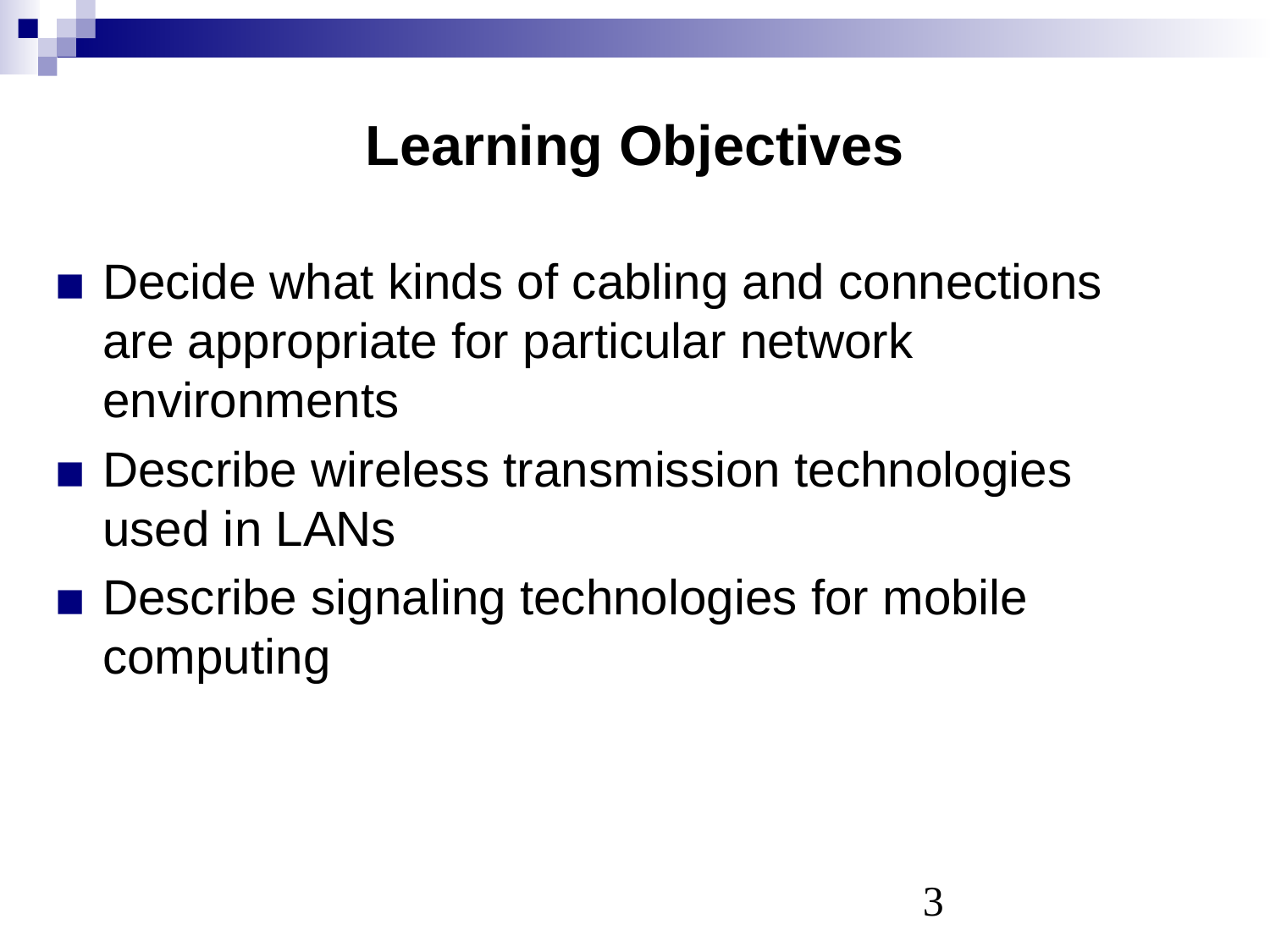

# Learning Objectives
Decide what kinds of cabling and connections are appropriate for particular network environments
Describe wireless transmission technologies used in LANs
Describe signaling technologies for mobile computing
3